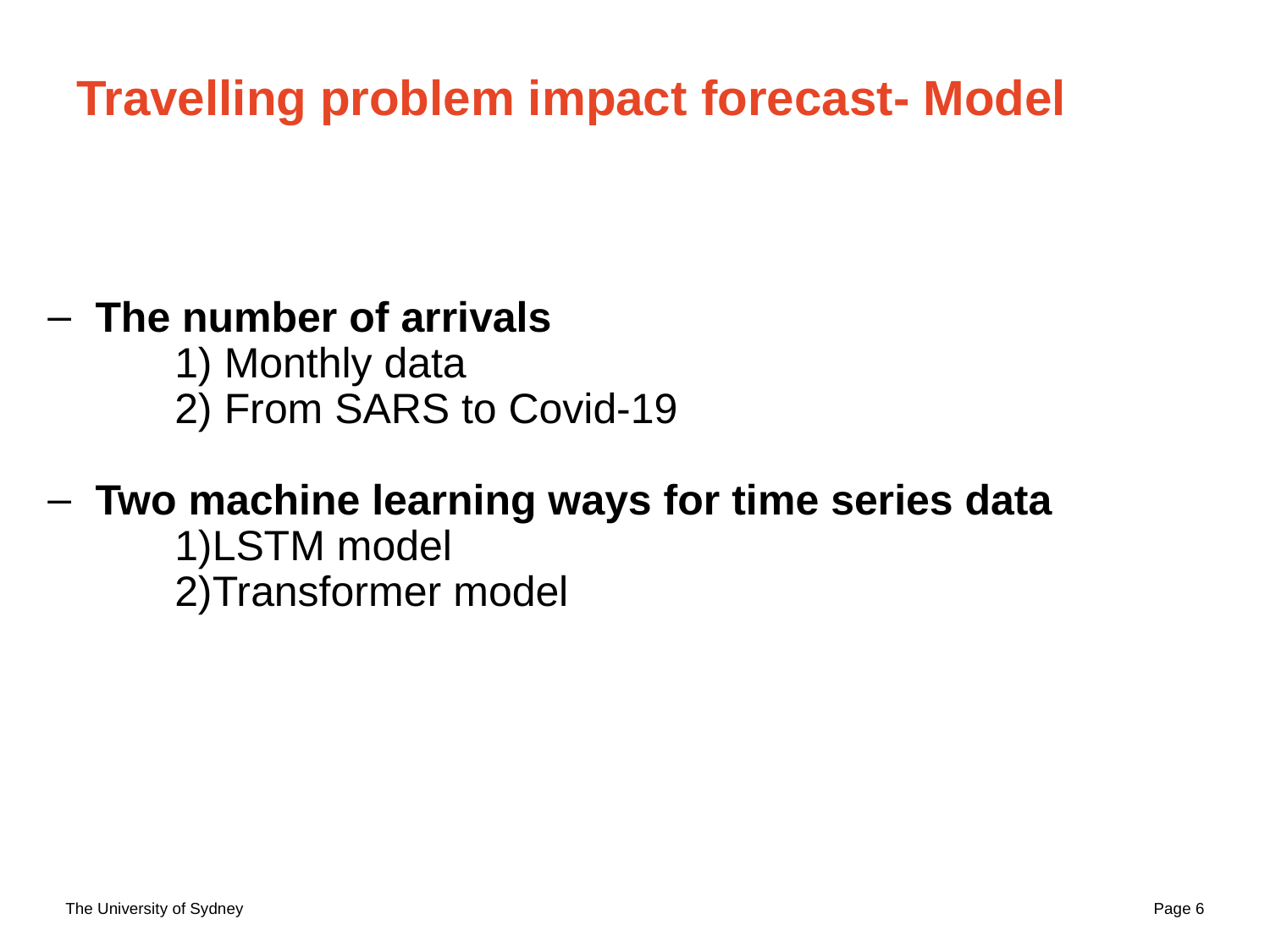

# Travelling problem impact forecast- Model

The number of arrivals
	1) Monthly data
	2) From SARS to Covid-19

Two machine learning ways for time series data
	1)LSTM model
	2)Transformer model